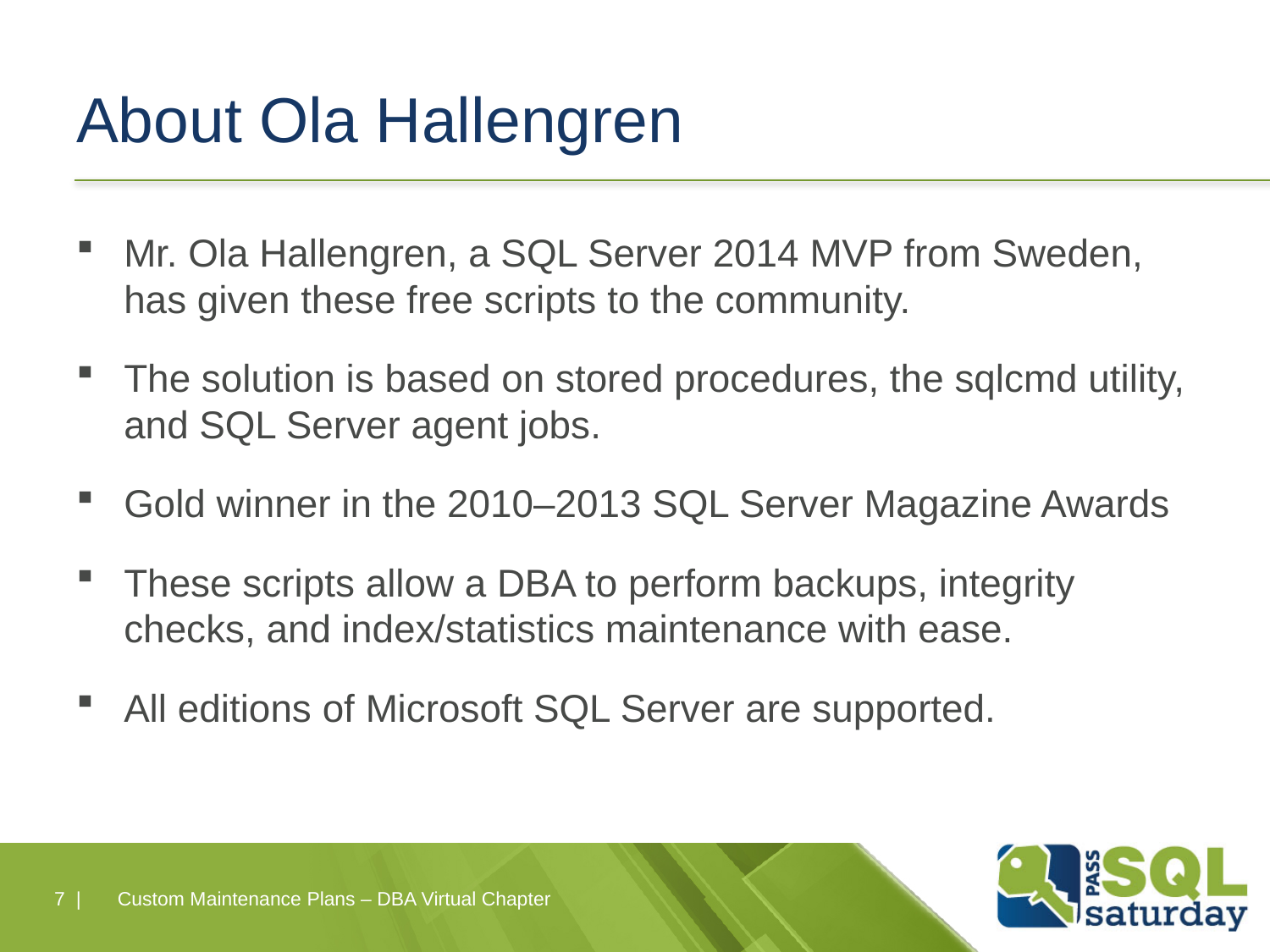

# About Ola Hallengren
Mr. Ola Hallengren, a SQL Server 2014 MVP from Sweden, has given these free scripts to the community.

The solution is based on stored procedures, the sqlcmd utility, and SQL Server agent jobs.

Gold winner in the 2010–2013 SQL Server Magazine Awards

These scripts allow a DBA to perform backups, integrity checks, and index/statistics maintenance with ease.

All editions of Microsoft SQL Server are supported.

7  |
Custom Maintenance Plans – DBA Virtual Chapter